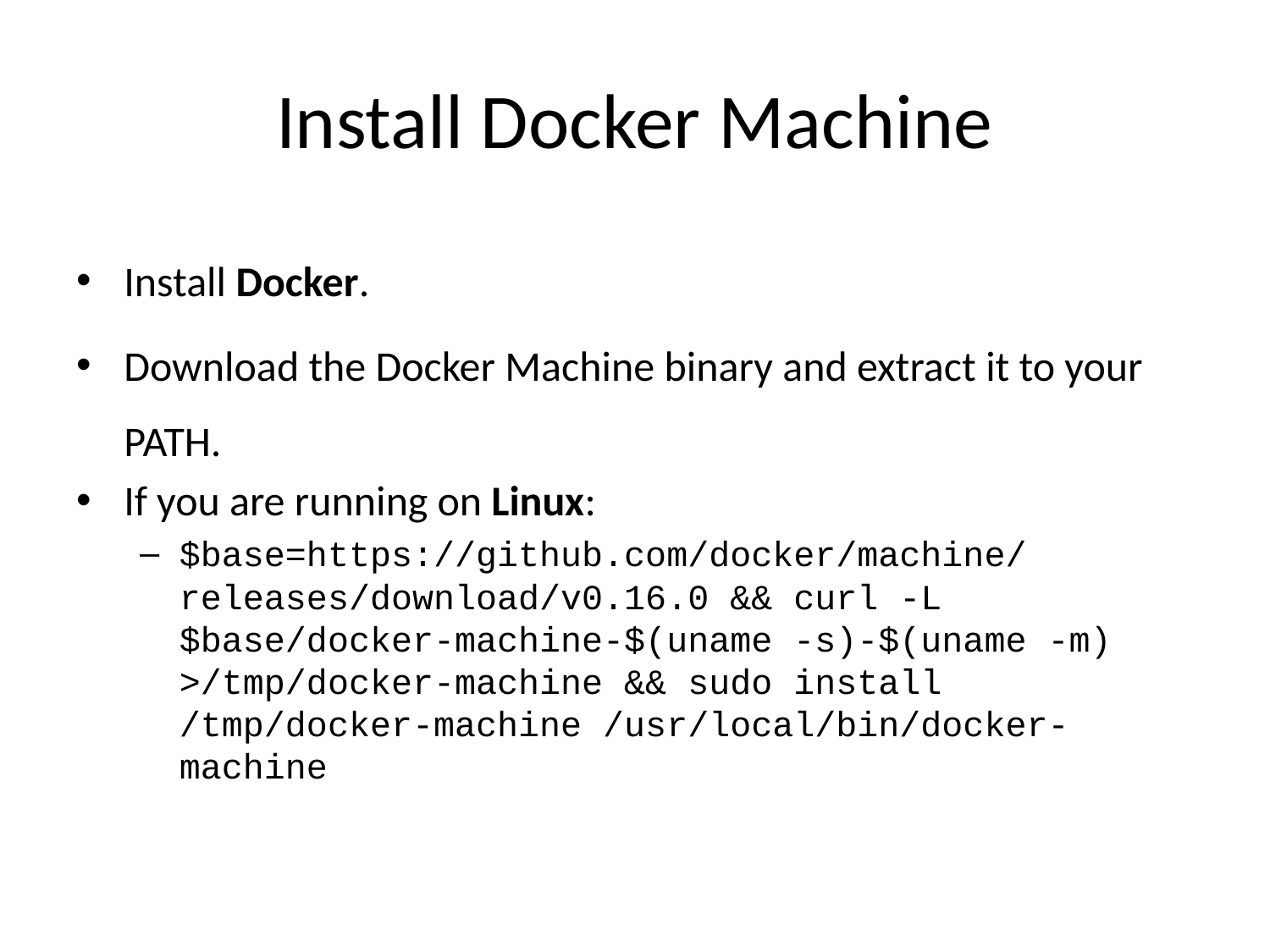

# Install Docker Machine
Install Docker.
Download the Docker Machine binary and extract it to your PATH.
If you are running on Linux:
$base=https://github.com/docker/machine/releases/download/v0.16.0 && curl -L $base/docker-machine-$(uname -s)-$(uname -m) >/tmp/docker-machine && sudo install /tmp/docker-machine /usr/local/bin/docker-machine